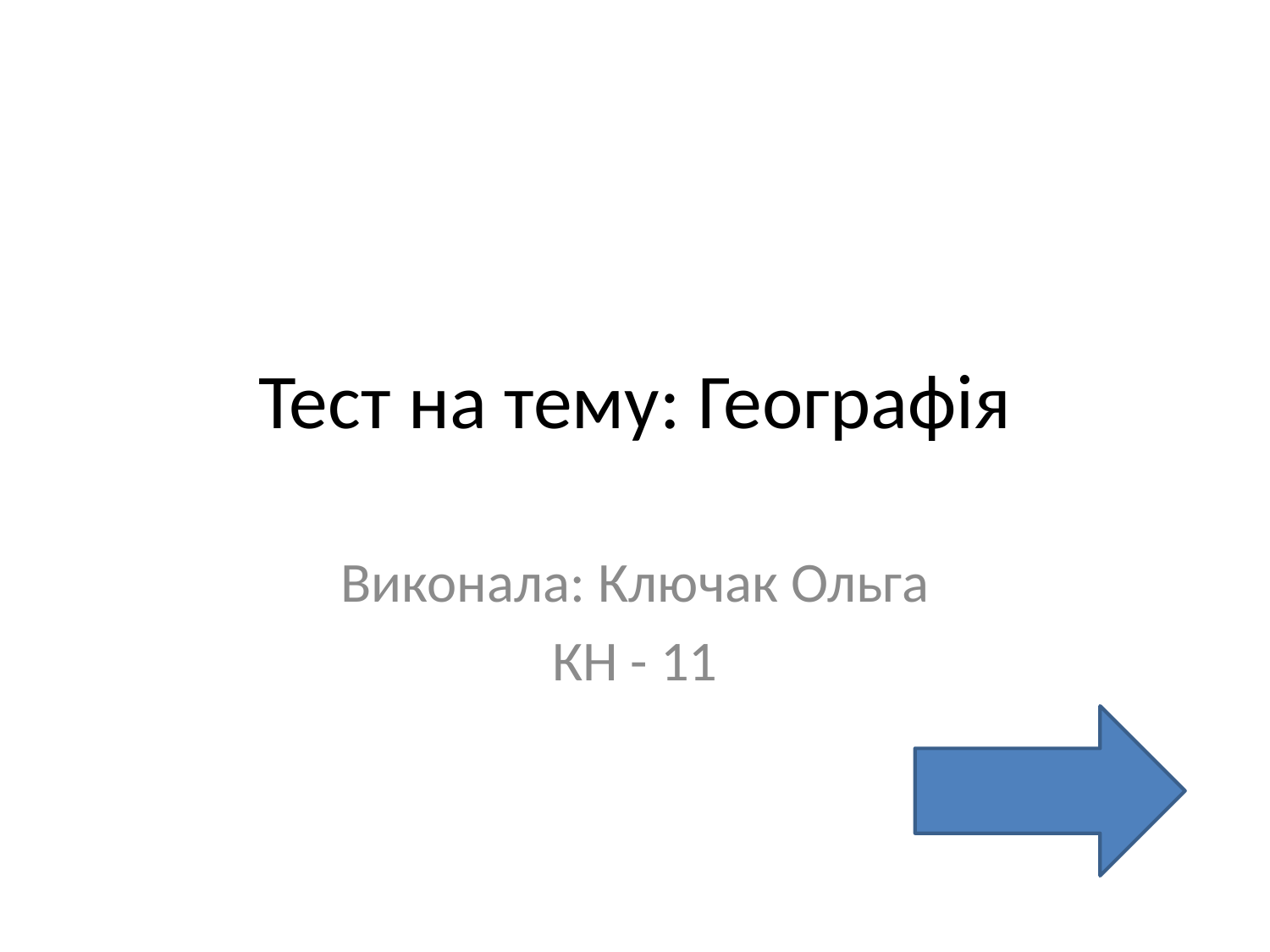

# Тест на тему: Географія
Виконала: Ключак Ольга
КН - 11